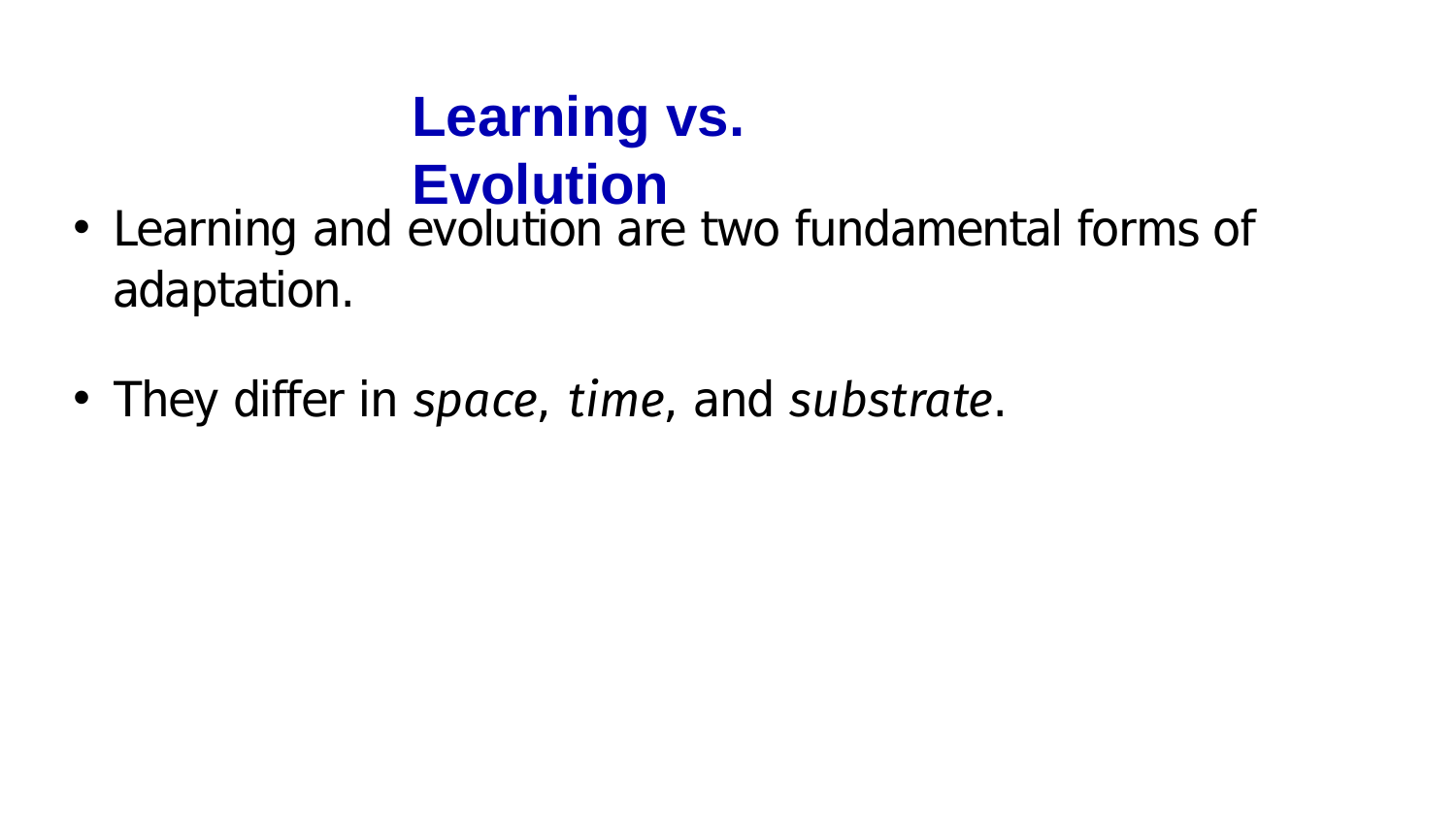

# Learning vs.	Evolution
Learning and evolution are two fundamental forms of adaptation.

They differ in space, time, and substrate.